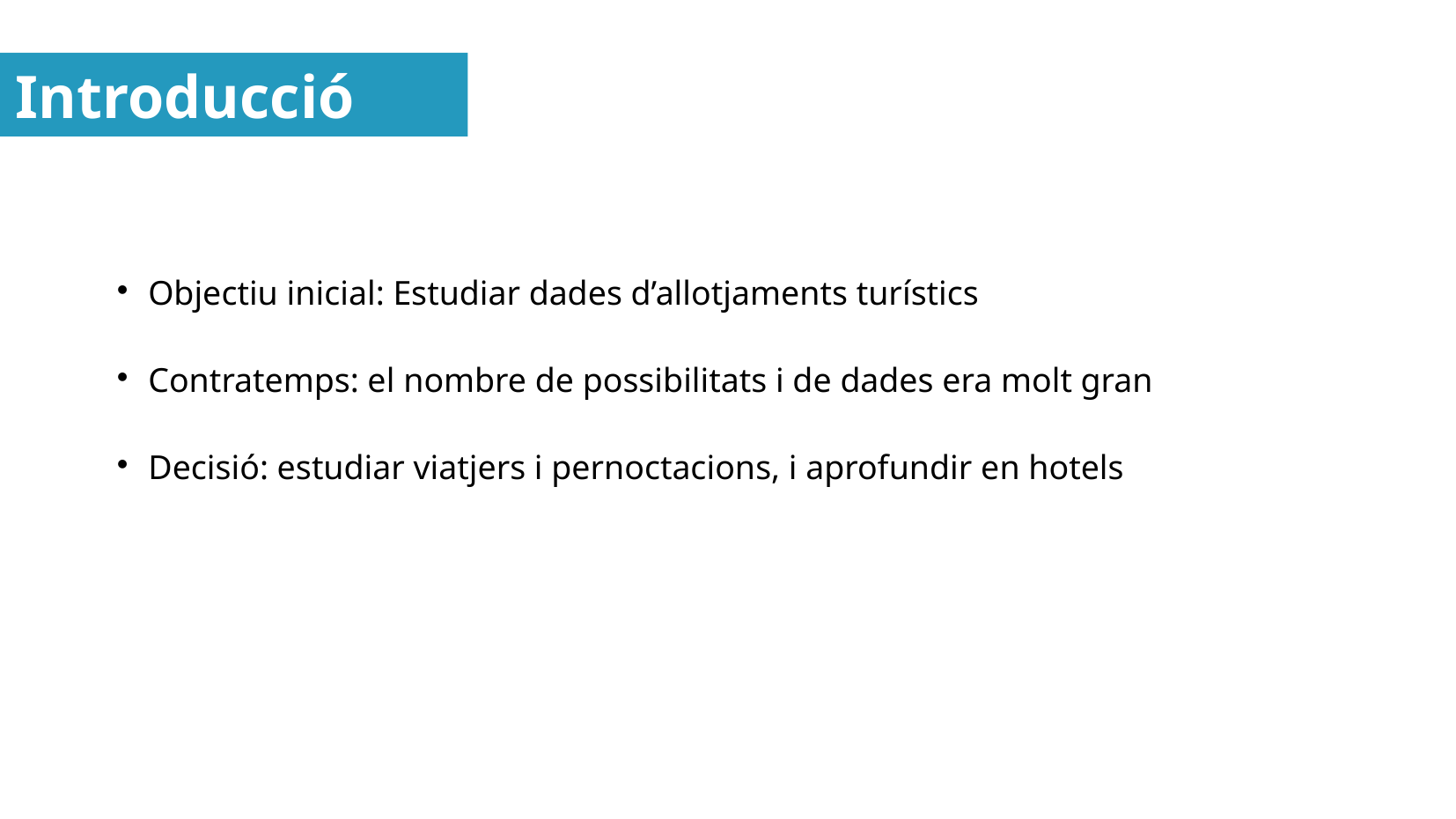

# Introducció
Objectiu inicial: Estudiar dades d’allotjaments turístics
Contratemps: el nombre de possibilitats i de dades era molt gran
Decisió: estudiar viatjers i pernoctacions, i aprofundir en hotels